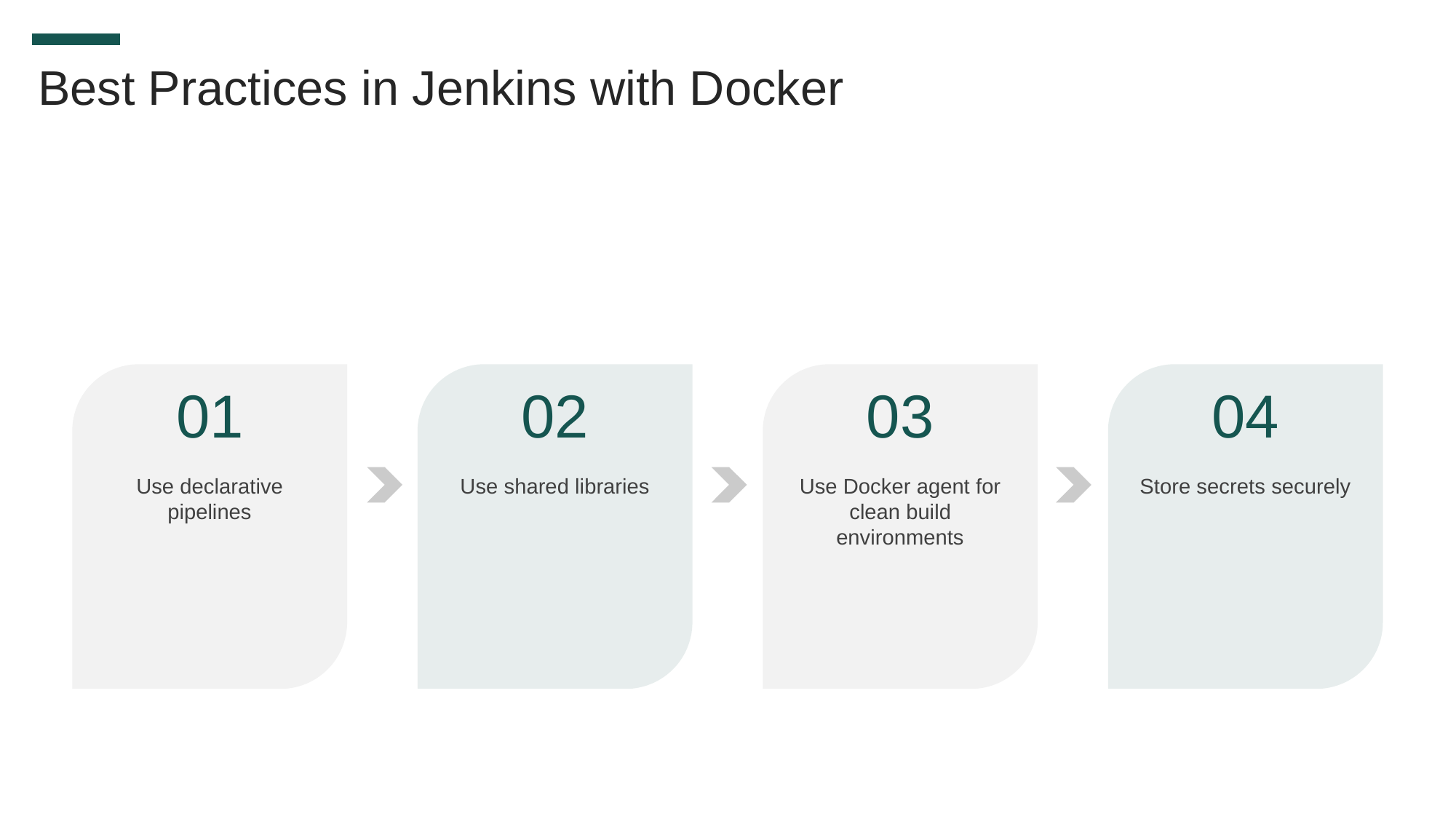

Best Practices in Jenkins with Docker

01
02
03
04

Use declarative pipelines
Use shared libraries
Use Docker agent for clean build environments
Store secrets securely